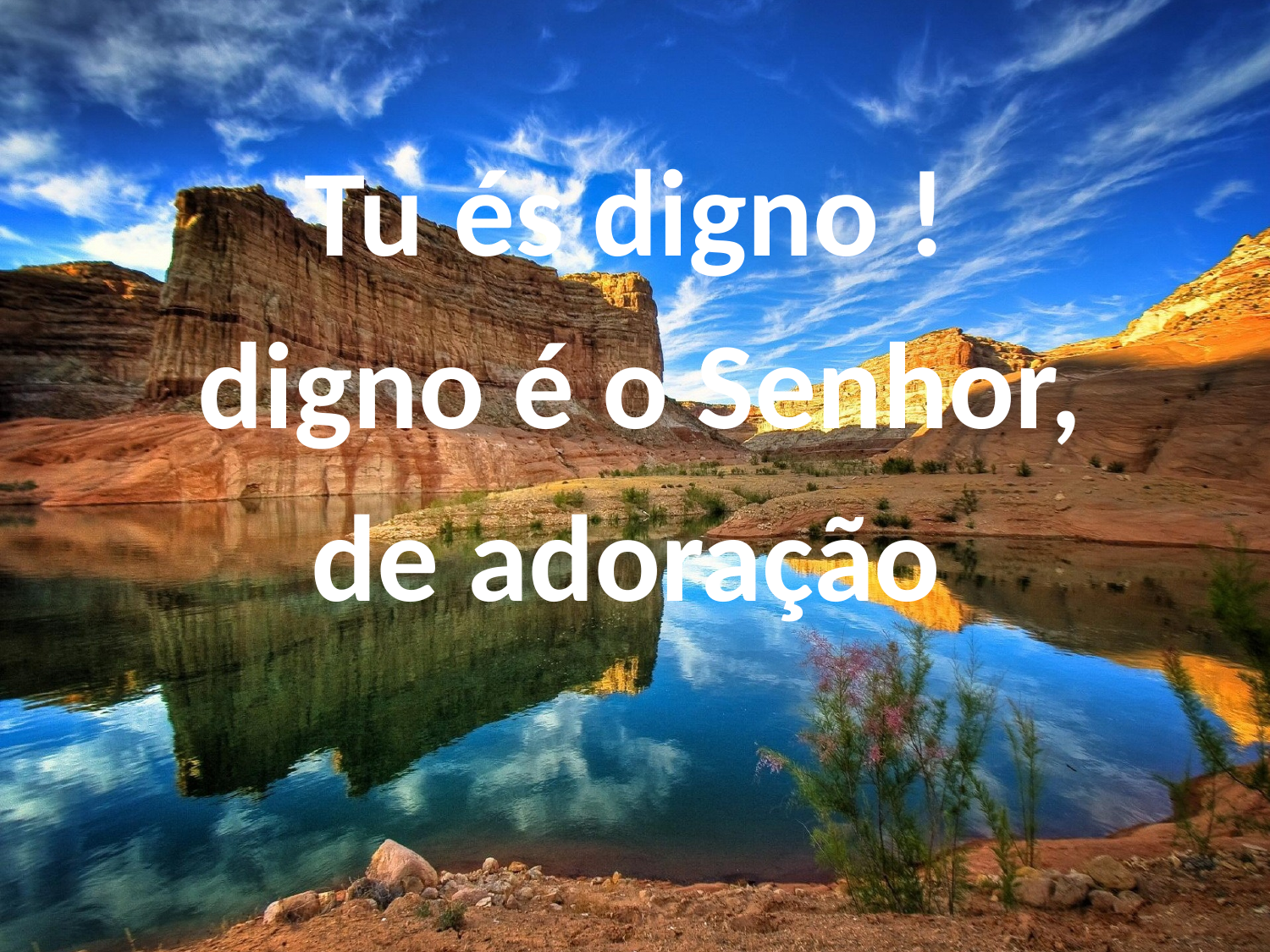

Tu és digno !
digno é o Senhor,
de adoração